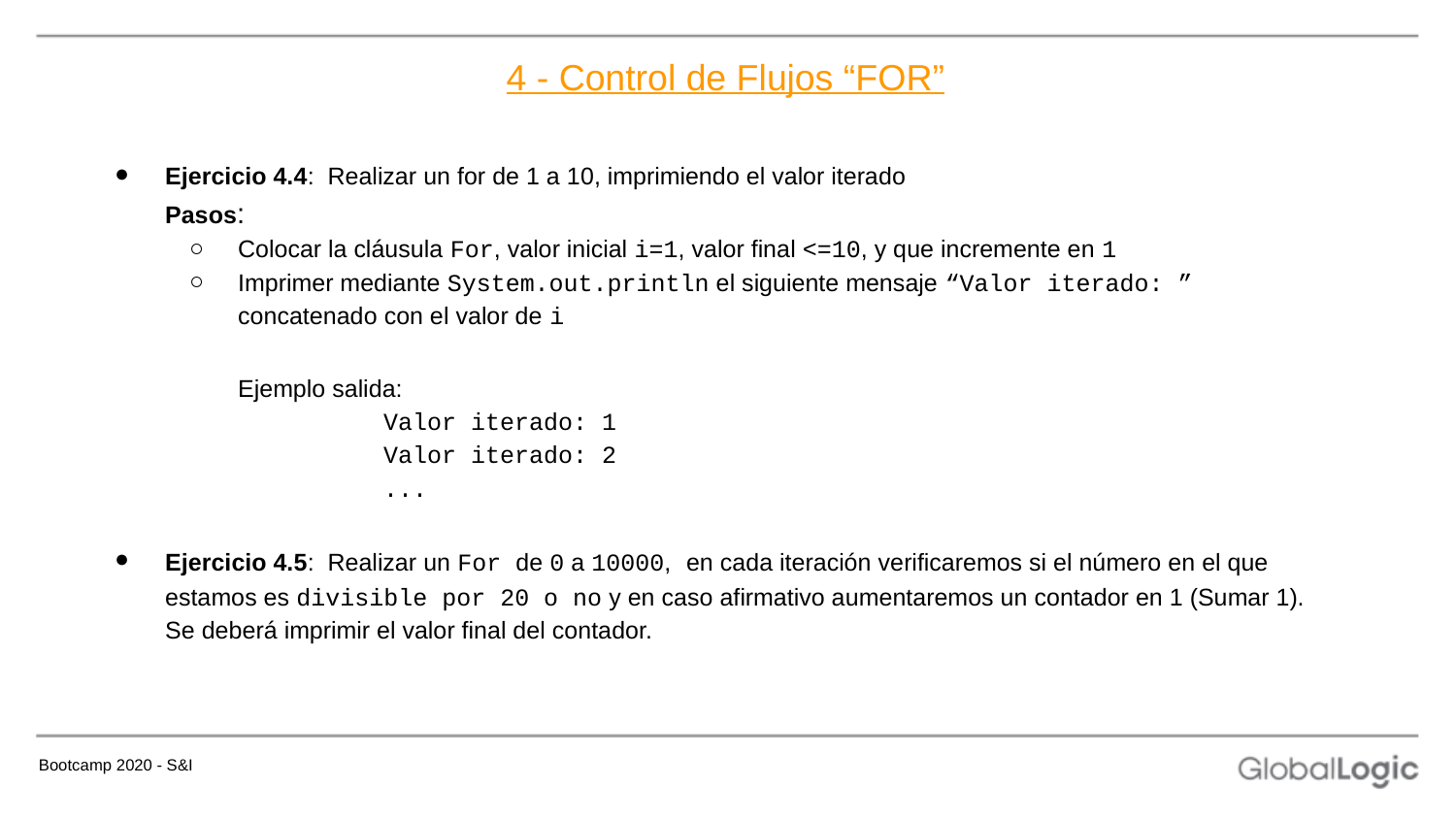

# 4 - Control de Flujos “FOR”

Ejercicio 4.4:  Realizar un for de 1 a 10, imprimiendo el valor iterado
Pasos:
Colocar la cláusula For, valor inicial i=1, valor final <=10, y que incremente en 1
Imprimer mediante System.out.println el siguiente mensaje “Valor iterado: ” concatenado con el valor de i

Ejemplo salida:
Valor iterado: 1
Valor iterado: 2
...

Ejercicio 4.5:  Realizar un For de 0 a 10000,  en cada iteración verificaremos si el número en el que estamos es divisible por 20 o no y en caso afirmativo aumentaremos un contador en 1 (Sumar 1). Se deberá imprimir el valor final del contador.

Bootcamp 2020 - S&I